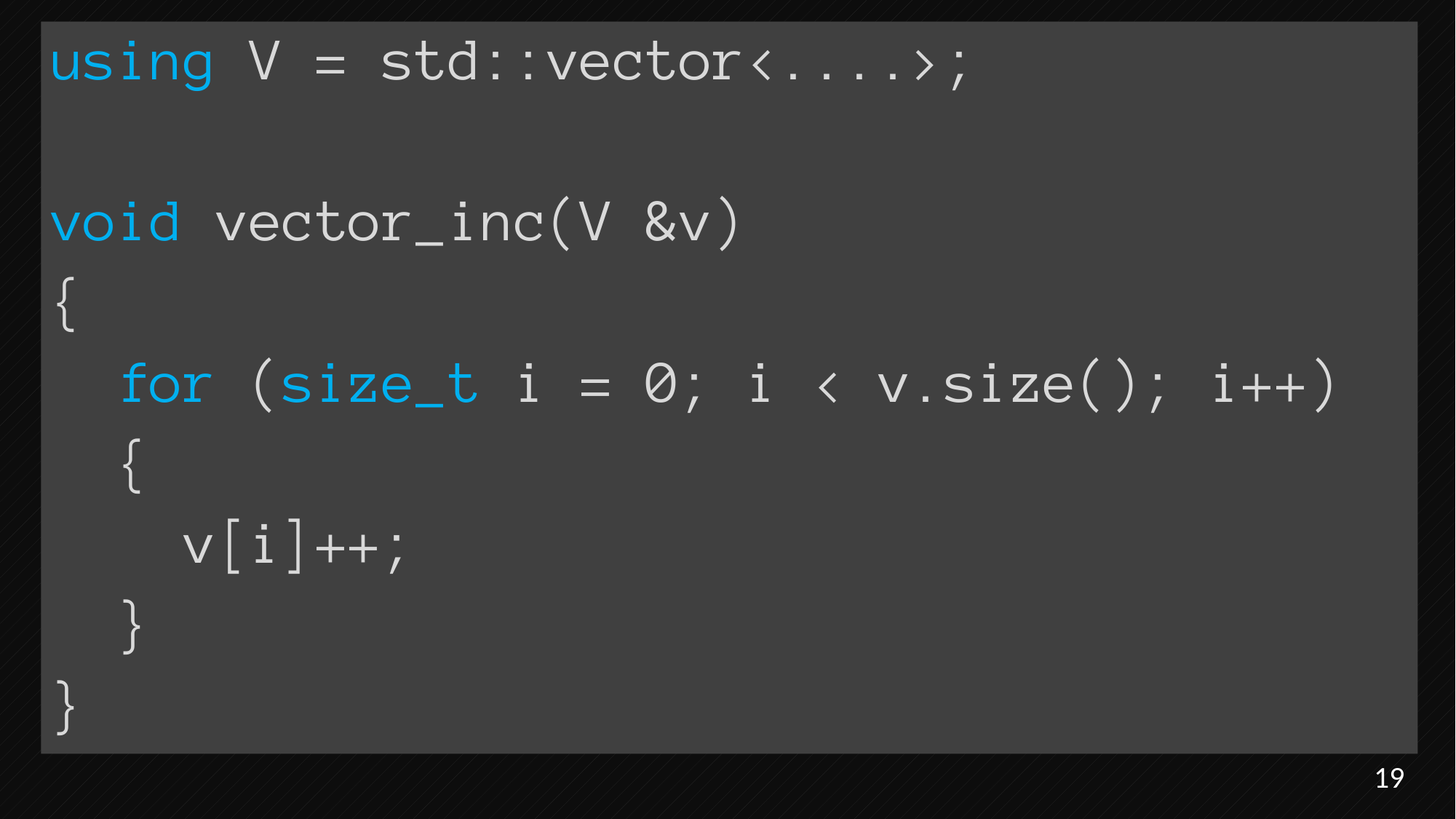

using V = std::vector<....>;

void vector_inc(V &v)
{
  for (size_t i = 0; i < v.size(); i++)
  {
    v[i]++;
  }
}

19